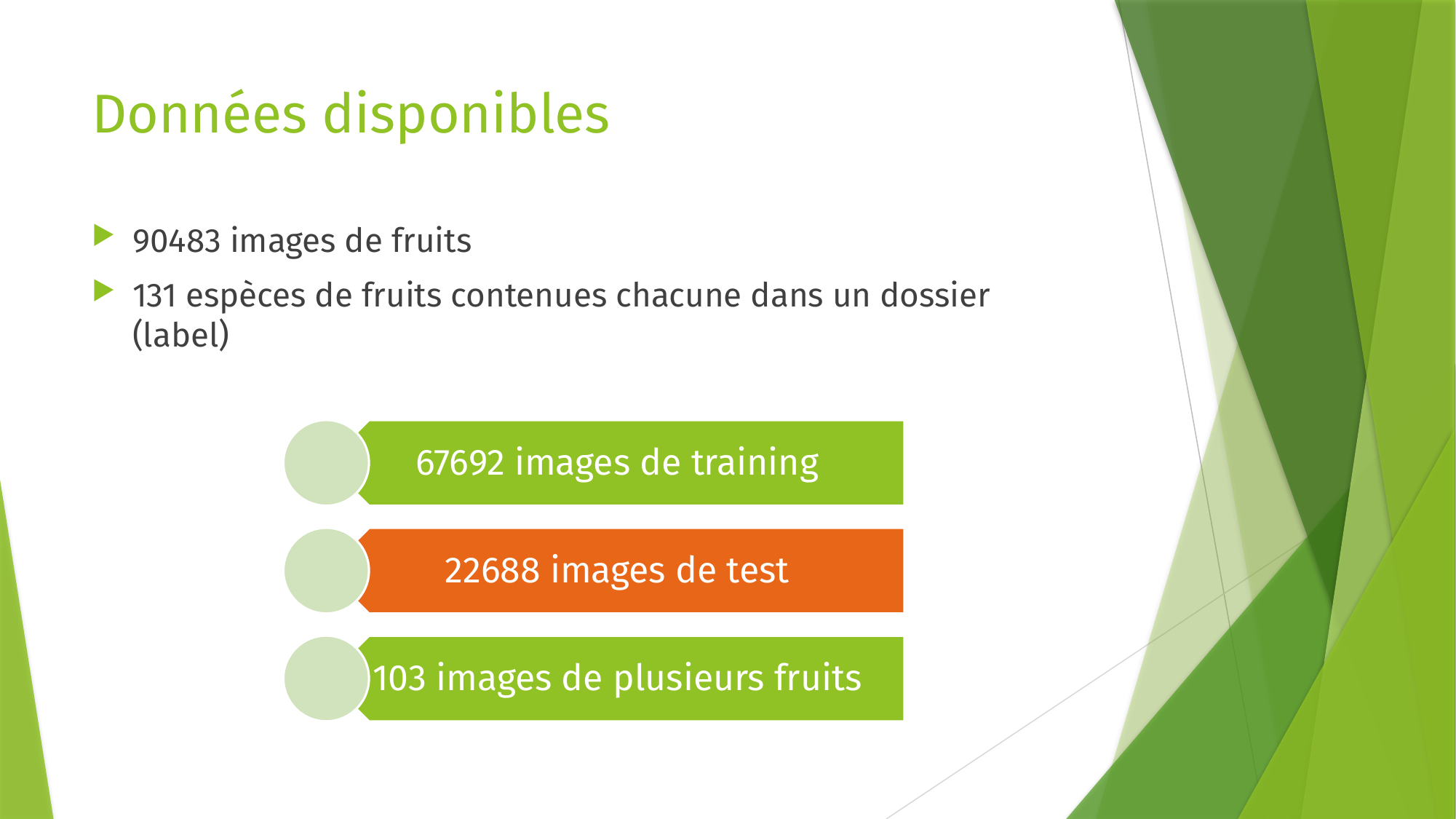

# Données disponibles
90483 images de fruits
131 espèces de fruits contenues chacune dans un dossier (label)

67692 images de training
22688 images de test
103 images de plusieurs fruits